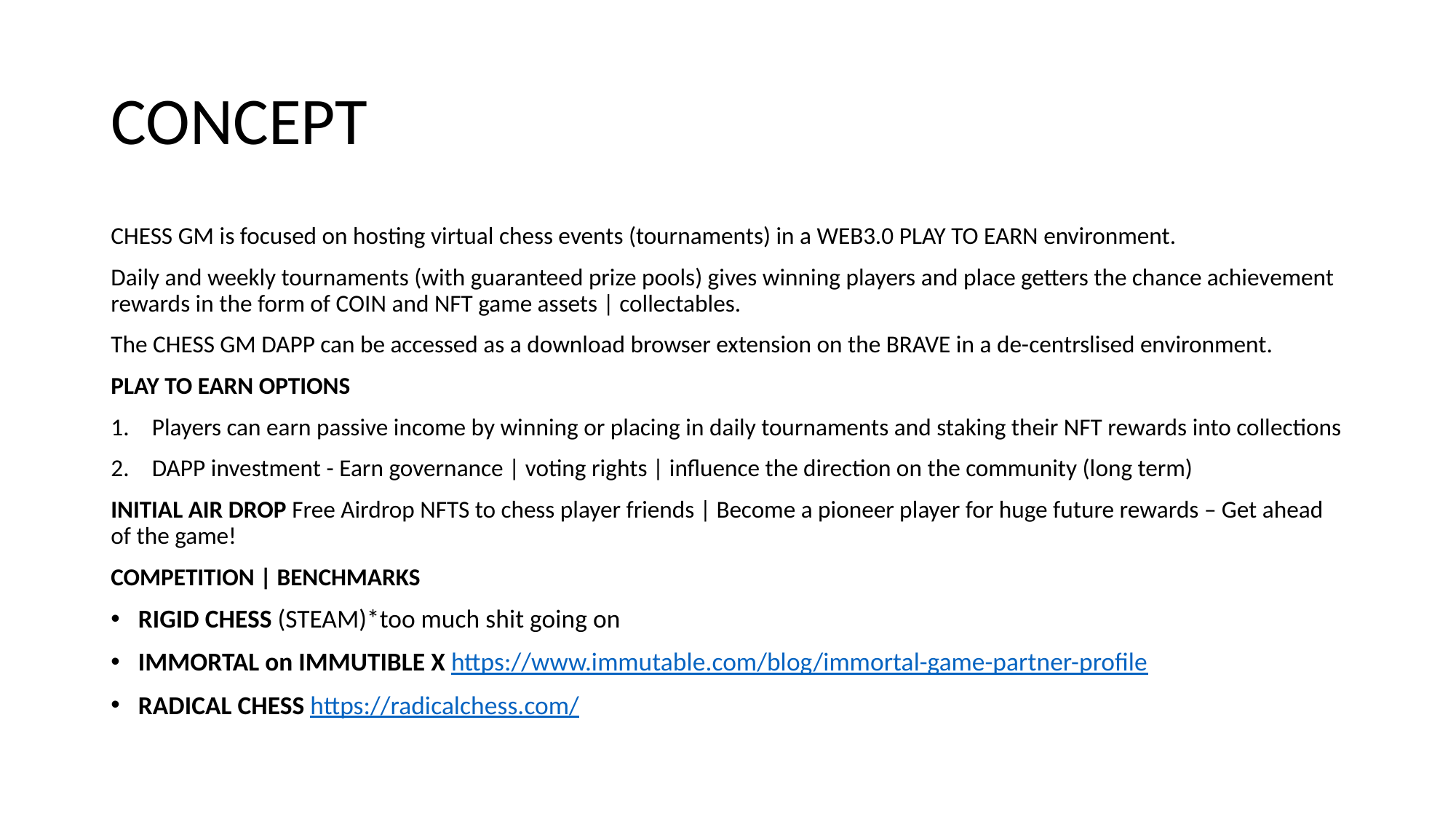

# CONCEPT
CHESS GM is focused on hosting virtual chess events (tournaments) in a WEB3.0 PLAY TO EARN environment.
Daily and weekly tournaments (with guaranteed prize pools) gives winning players and place getters the chance achievement rewards in the form of COIN and NFT game assets | collectables.
The CHESS GM DAPP can be accessed as a download browser extension on the BRAVE in a de-centrslised environment.
PLAY TO EARN OPTIONS
Players can earn passive income by winning or placing in daily tournaments and staking their NFT rewards into collections
DAPP investment - Earn governance | voting rights | influence the direction on the community (long term)
INITIAL AIR DROP Free Airdrop NFTS to chess player friends | Become a pioneer player for huge future rewards – Get ahead of the game!
COMPETITION | BENCHMARKS
RIGID CHESS (STEAM)*too much shit going on
IMMORTAL on IMMUTIBLE X https://www.immutable.com/blog/immortal-game-partner-profile
RADICAL CHESS https://radicalchess.com/